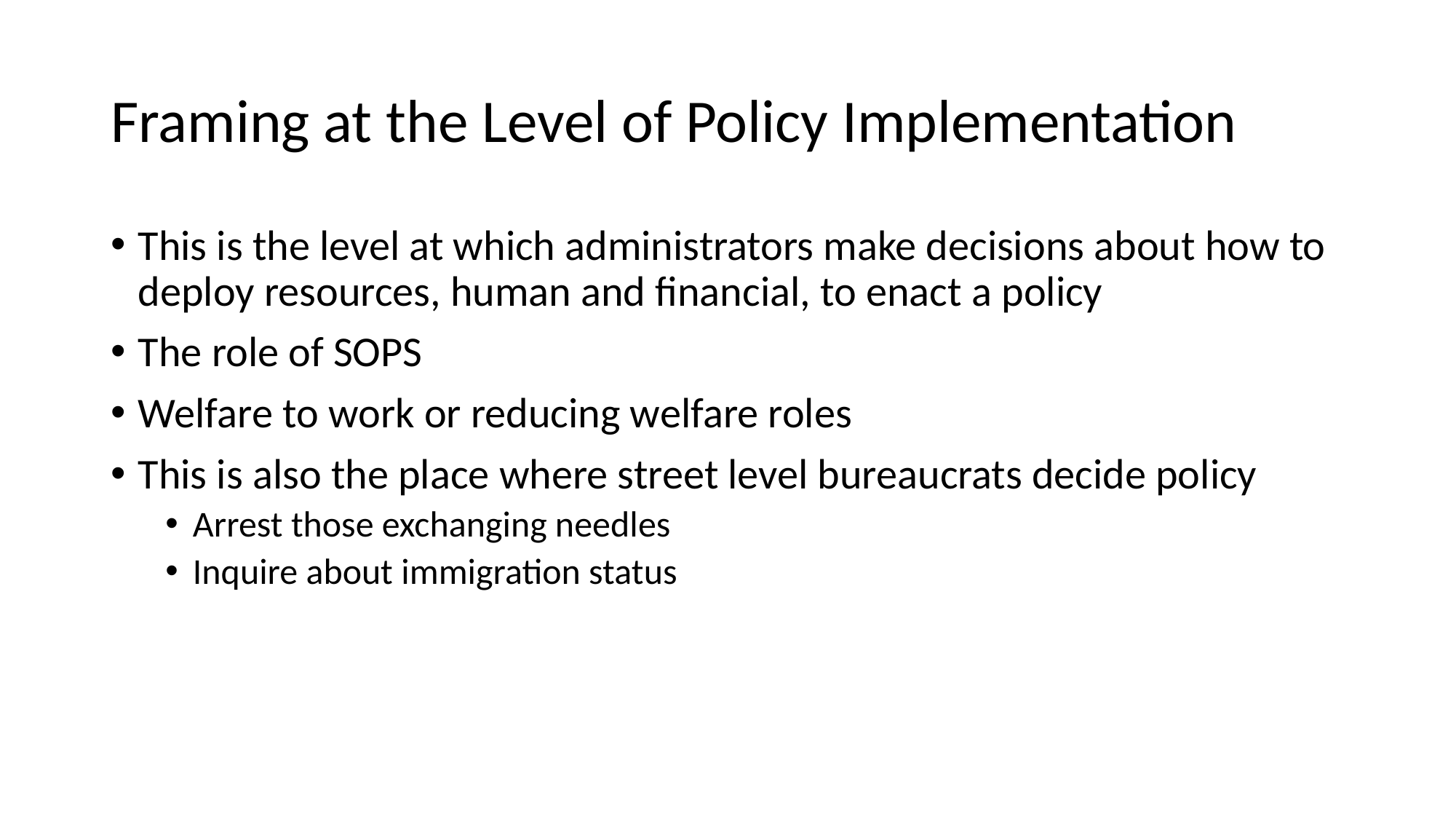

# Framing at the Level of Policy Implementation
This is the level at which administrators make decisions about how to deploy resources, human and financial, to enact a policy
The role of SOPS
Welfare to work or reducing welfare roles
This is also the place where street level bureaucrats decide policy
Arrest those exchanging needles
Inquire about immigration status